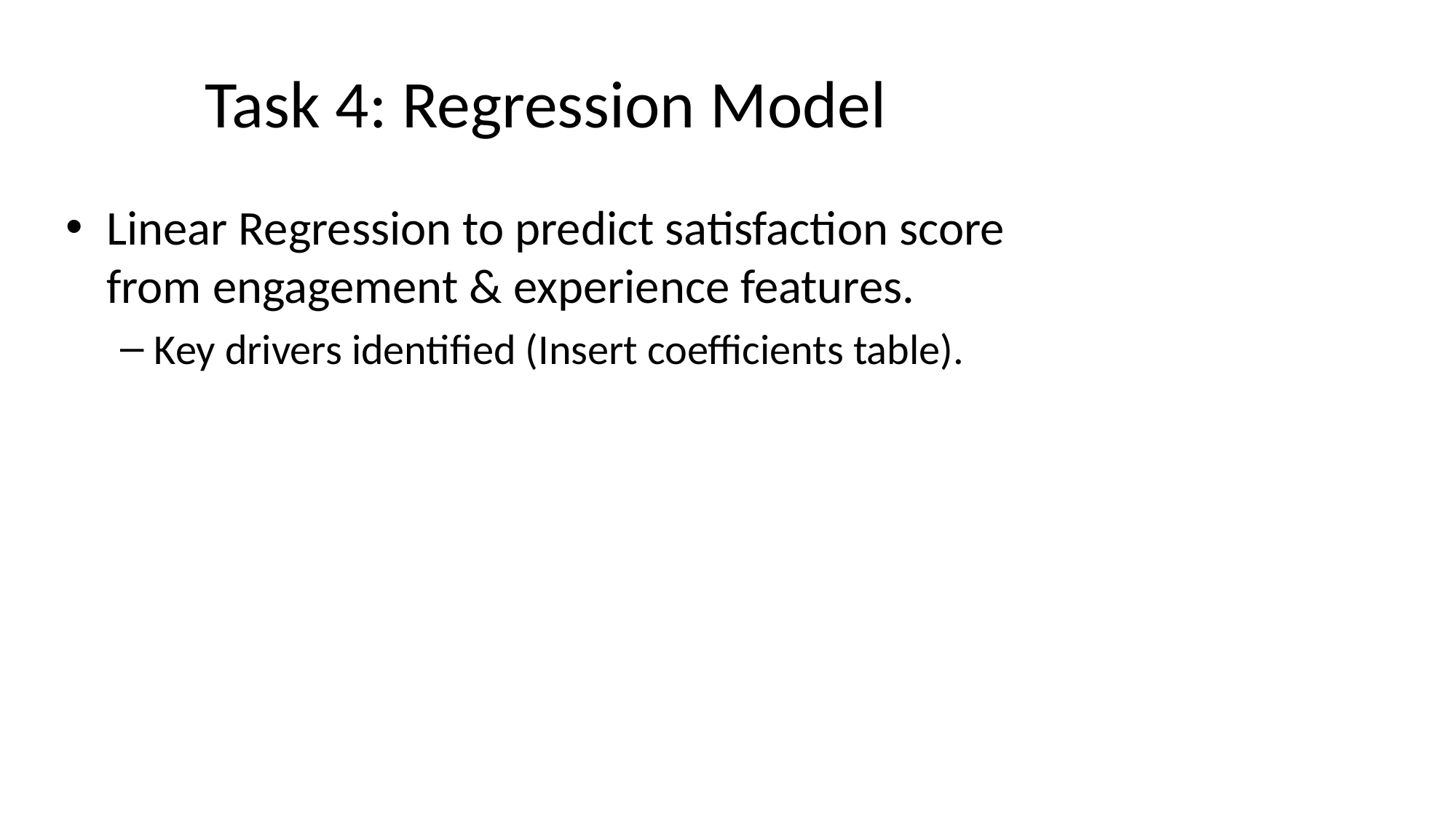

# Task 4: Regression Model
Linear Regression to predict satisfaction score from engagement & experience features.
Key drivers identified (Insert coefficients table).